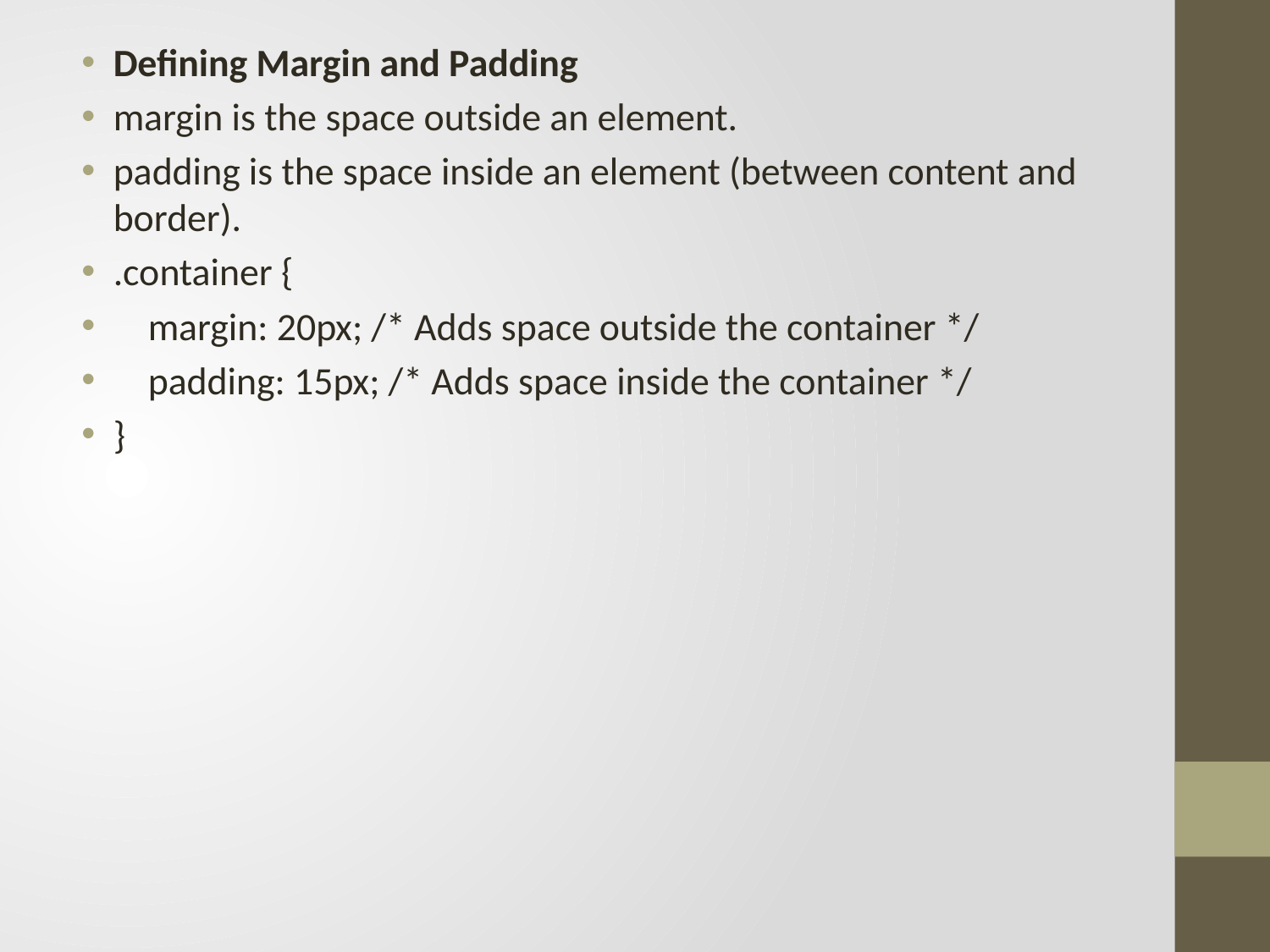

Defining Margin and Padding
margin is the space outside an element.
padding is the space inside an element (between content and border).
.container {
    margin: 20px; /* Adds space outside the container */
    padding: 15px; /* Adds space inside the container */
}